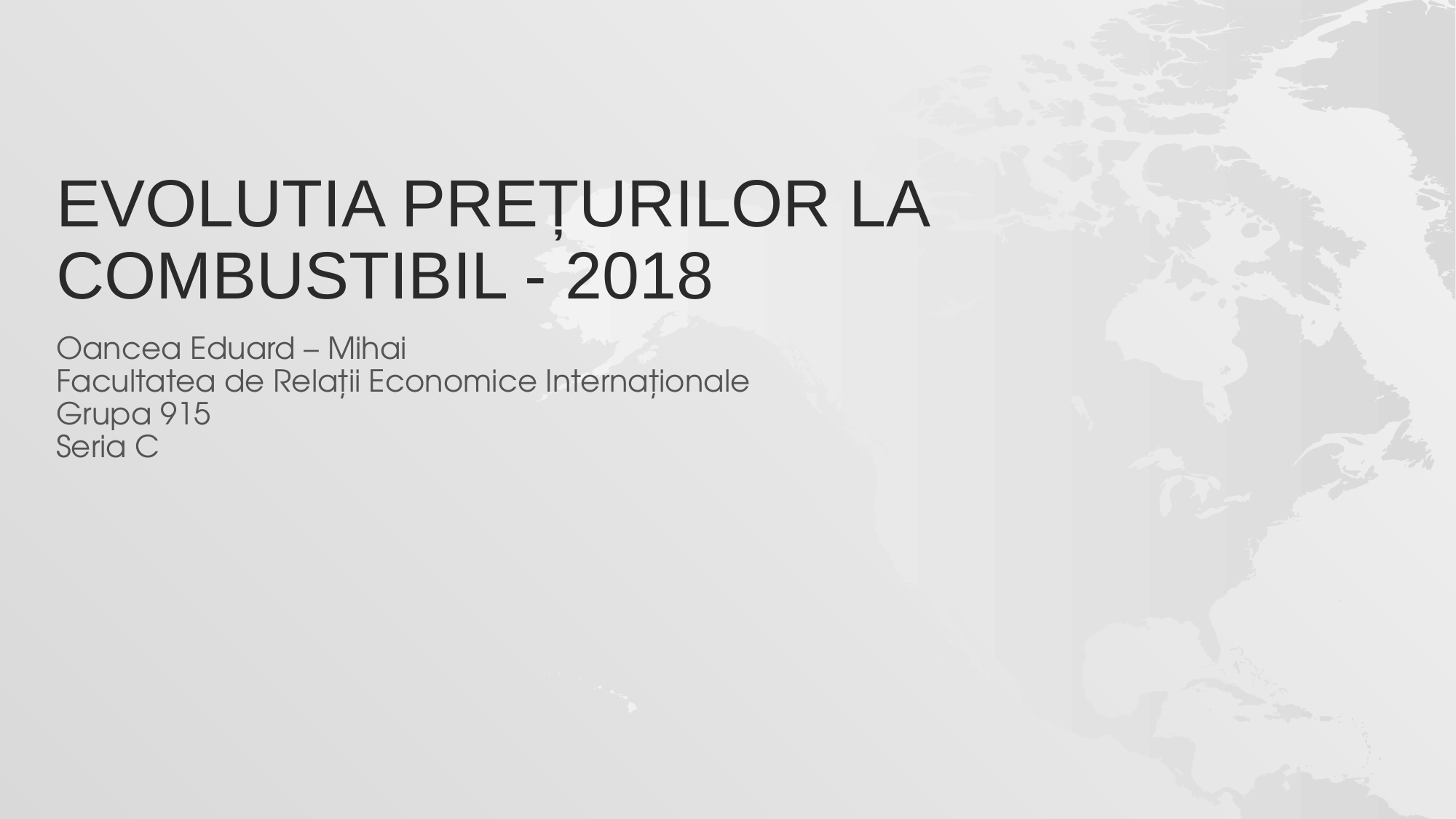

# Evolutia prețurilor la combustibil - 2018
Oancea Eduard – Mihai
Facultatea de Relații Economice Internaționale
Grupa 915
Seria C